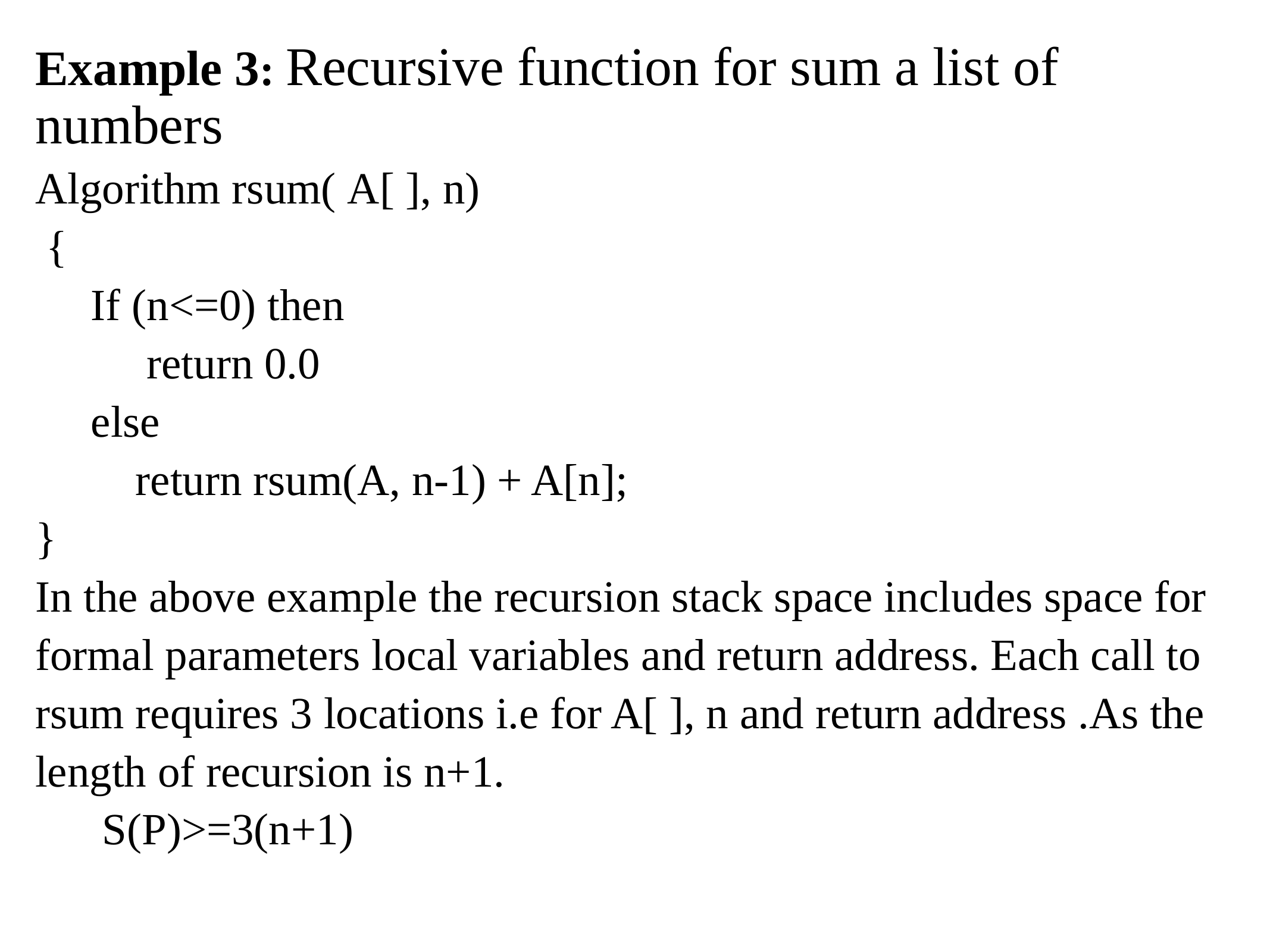

Example 3: Recursive function for sum a list of numbers
Algorithm rsum( A[ ], n)
 {
     If (n<=0) then
          return 0.0
     else
         return rsum(A, n-1) + A[n];
}
In the above example the recursion stack space includes space for formal parameters local variables and return address. Each call to rsum requires 3 locations i.e for A[ ], n and return address .As the length of recursion is n+1.
      S(P)>=3(n+1)